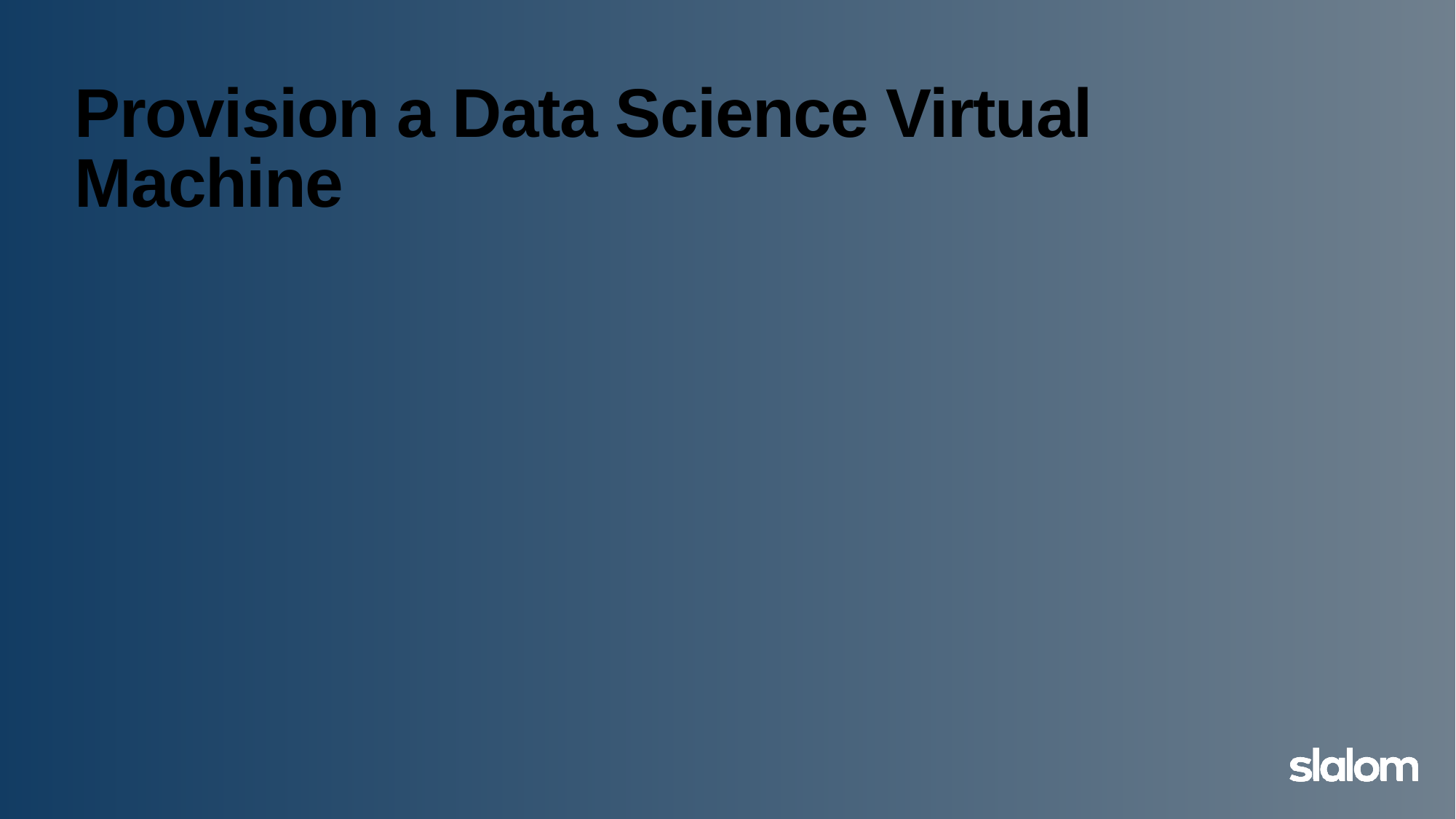

# Provision a Data Science Virtual Machine